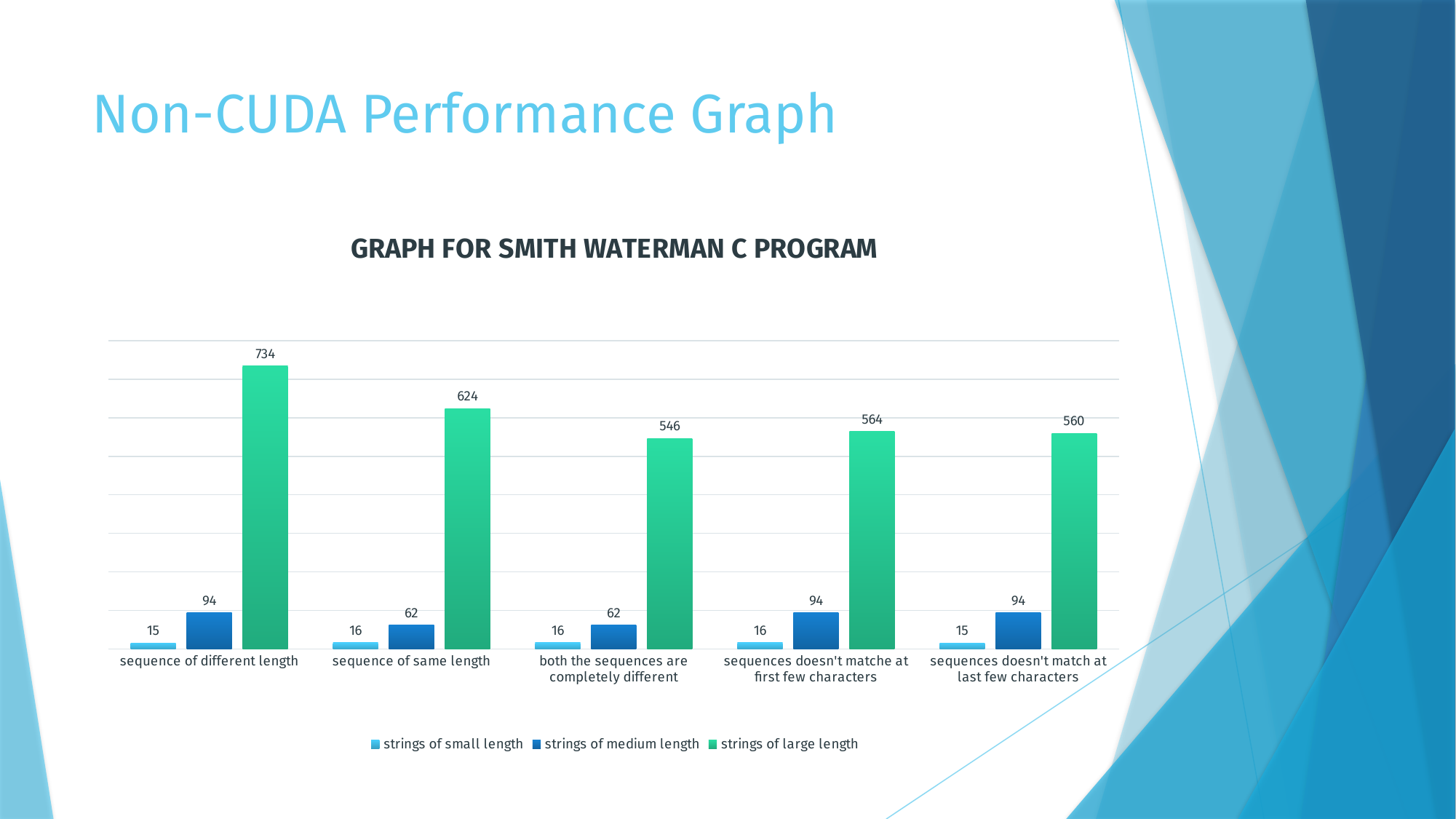

# Non-CUDA Performance Graph

### Chart: GRAPH FOR SMITH WATERMAN C PROGRAM

| Category | strings of small length | strings of medium length | strings of large length |
|---|---|---|---|
| sequence of different length | 15.0 | 94.0 | 734.0 |
| sequence of same length | 16.0 | 62.0 | 624.0 |
| both the sequences are completely different | 16.0 | 62.0 | 546.0 |
| sequences doesn't matche at first few characters | 16.0 | 94.0 | 564.0 |
| sequences doesn't match at last few characters | 15.0 | 94.0 | 560.0 |